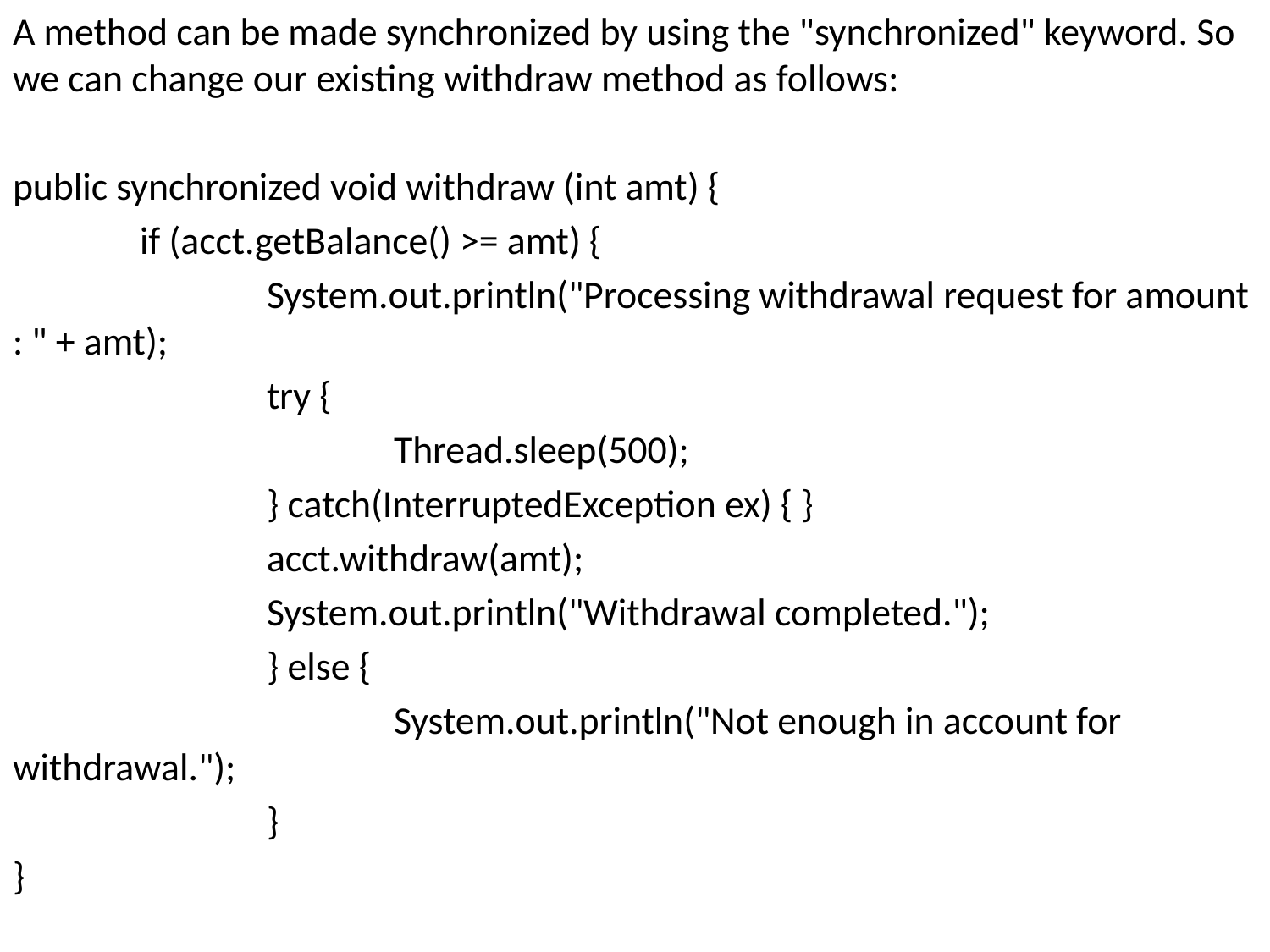

A method can be made synchronized by using the "synchronized" keyword. So we can change our existing withdraw method as follows:

public synchronized void withdraw (int amt) {
	if (acct.getBalance() >= amt) {
		System.out.println("Processing withdrawal request for amount : " + amt);
		try {
			Thread.sleep(500);
		} catch(InterruptedException ex) { }
		acct.withdraw(amt);
		System.out.println("Withdrawal completed.");
		} else {
			System.out.println("Not enough in account for withdrawal.");
		}
}